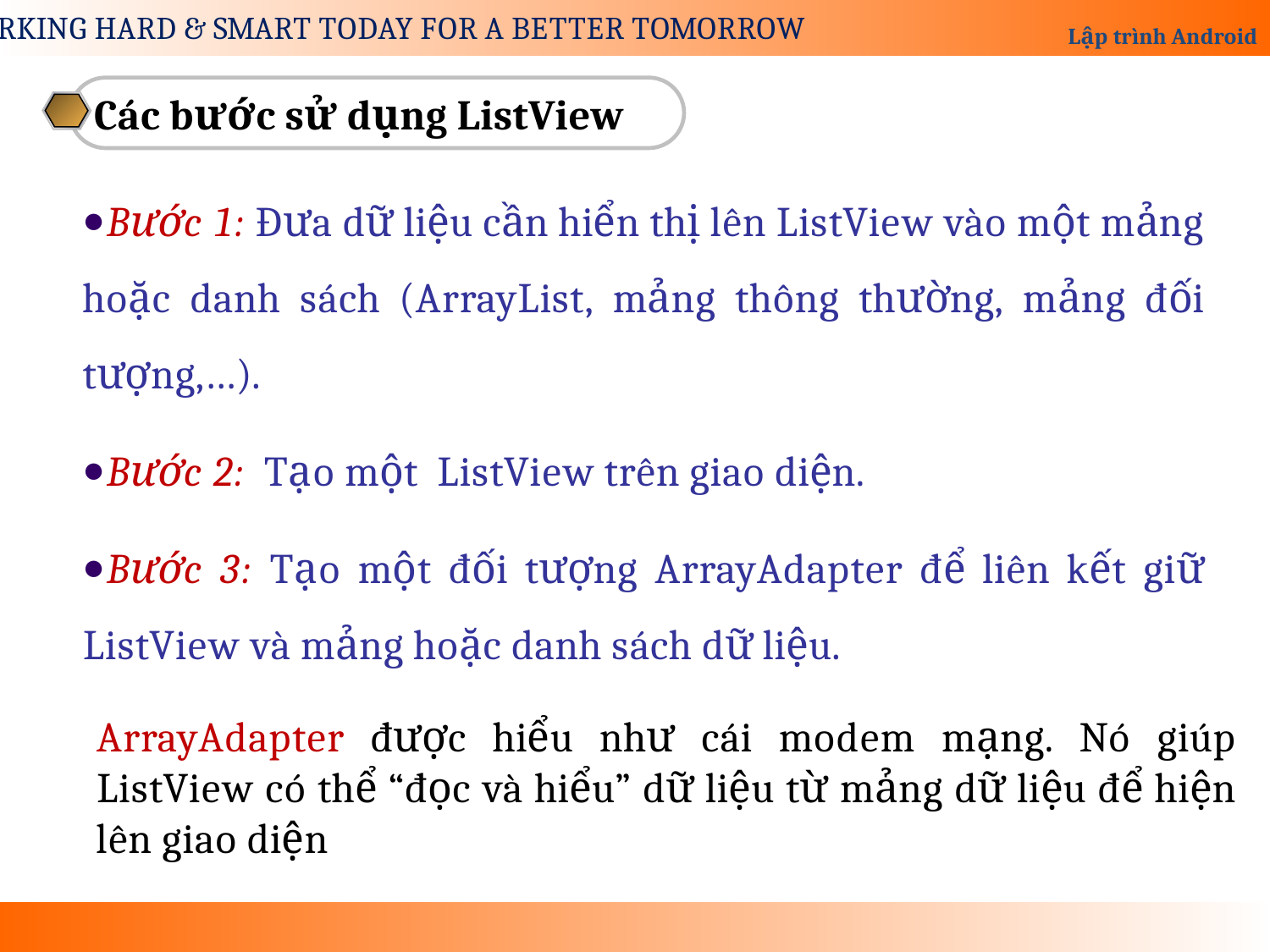

Các bước sử dụng ListView

Bước 1: Đưa dữ liệu cần hiển thị lên ListView vào một mảng hoặc danh sách (ArrayList, mảng thông thường, mảng đối tượng,…).
Bước 2:  Tạo một  ListView trên giao diện.
Bước 3: Tạo một đối tượng ArrayAdapter để liên kết giữ ListView và mảng hoặc danh sách dữ liệu.
ArrayAdapter được hiểu như cái modem mạng. Nó giúp ListView có thể “đọc và hiểu” dữ liệu từ mảng dữ liệu để hiện lên giao diện